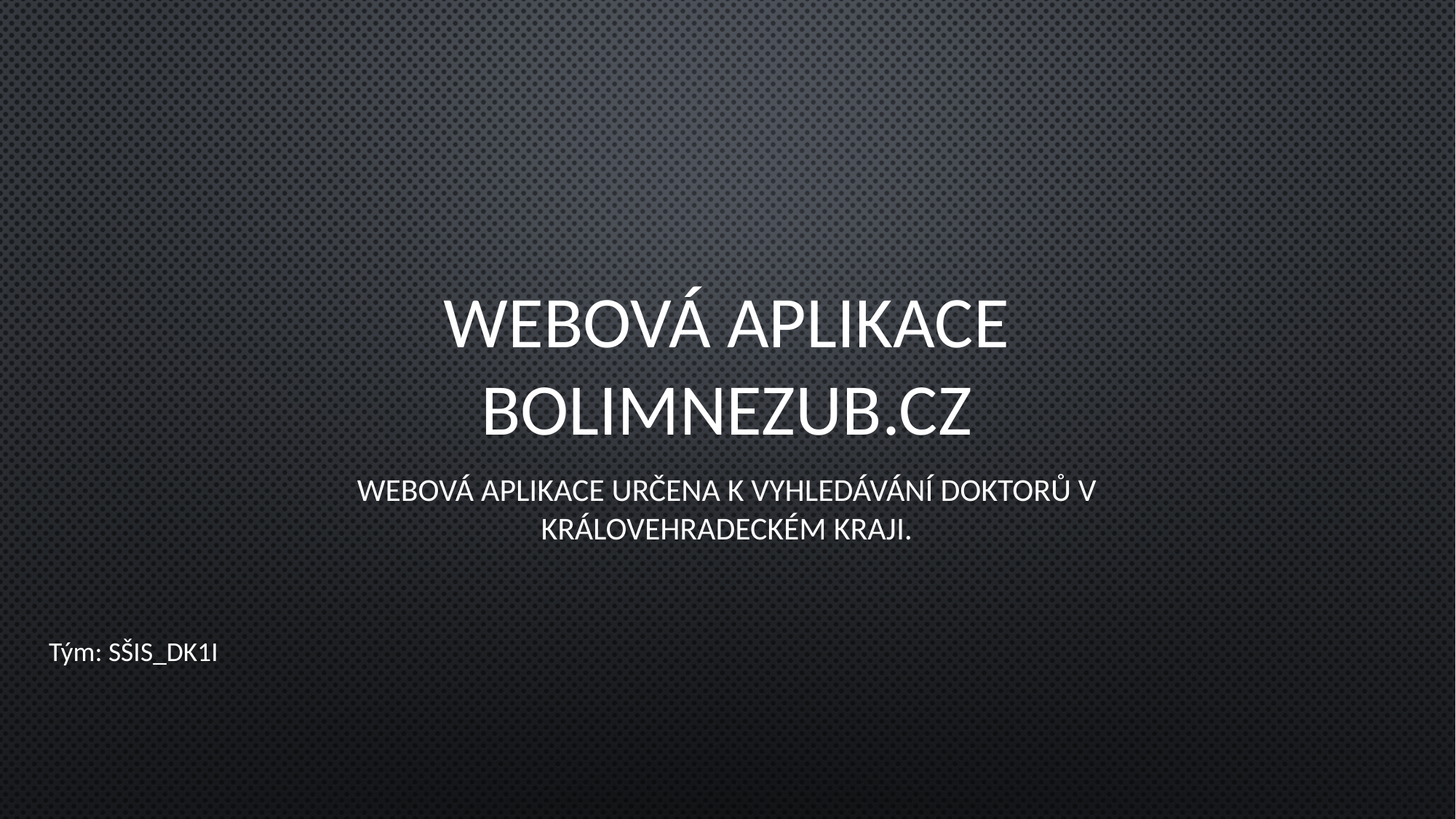

# Webová aplikace Bolimnezub.cz
Webová aplikace určena k vyhledávání doktorů v Královehradeckém kraji.

Tým: SŠIS_DK1I